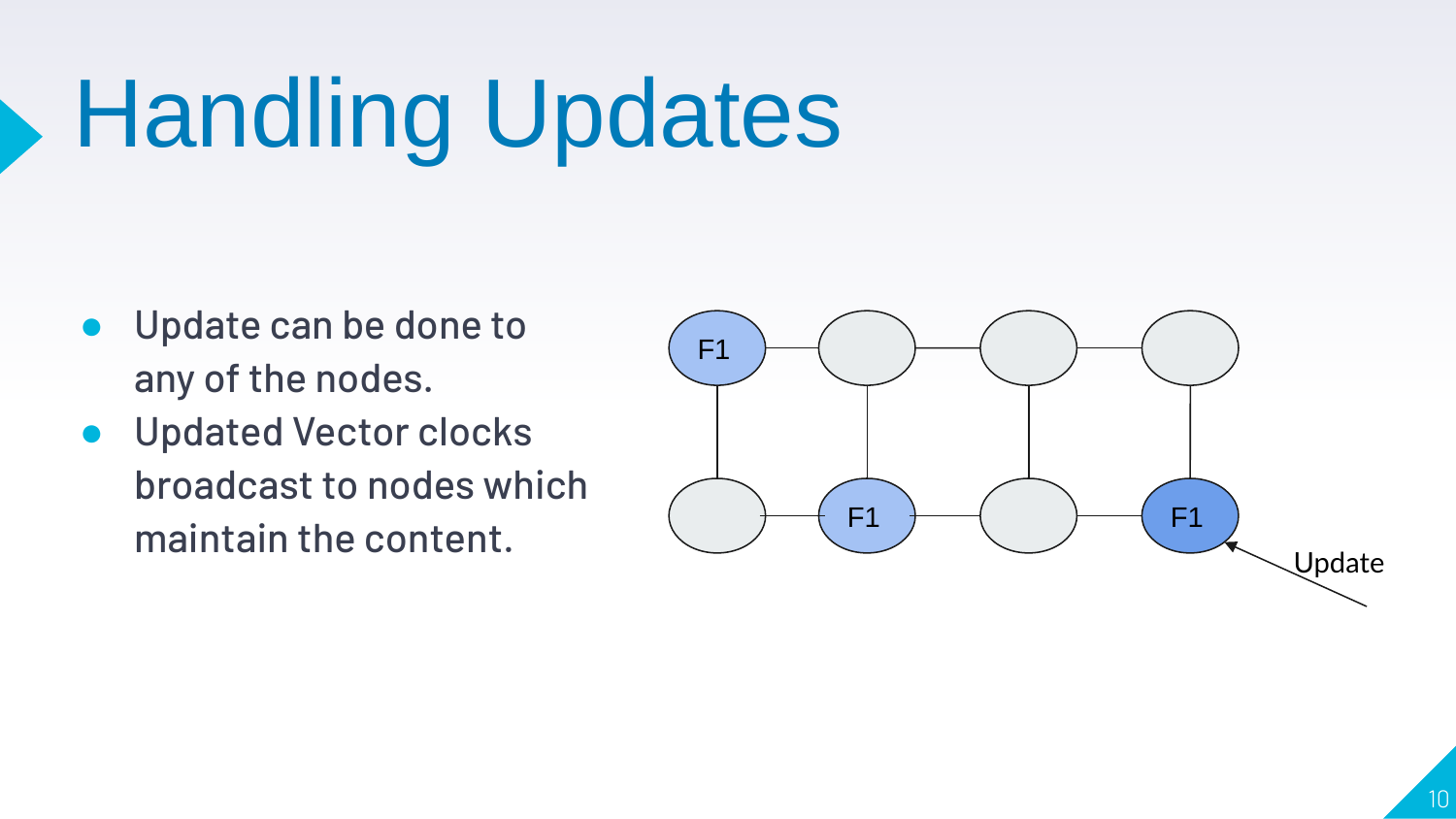

# Handling Updates
Update can be done to any of the nodes.
Updated Vector clocks broadcast to nodes which maintain the content.

F1

F1

F1
Update
10